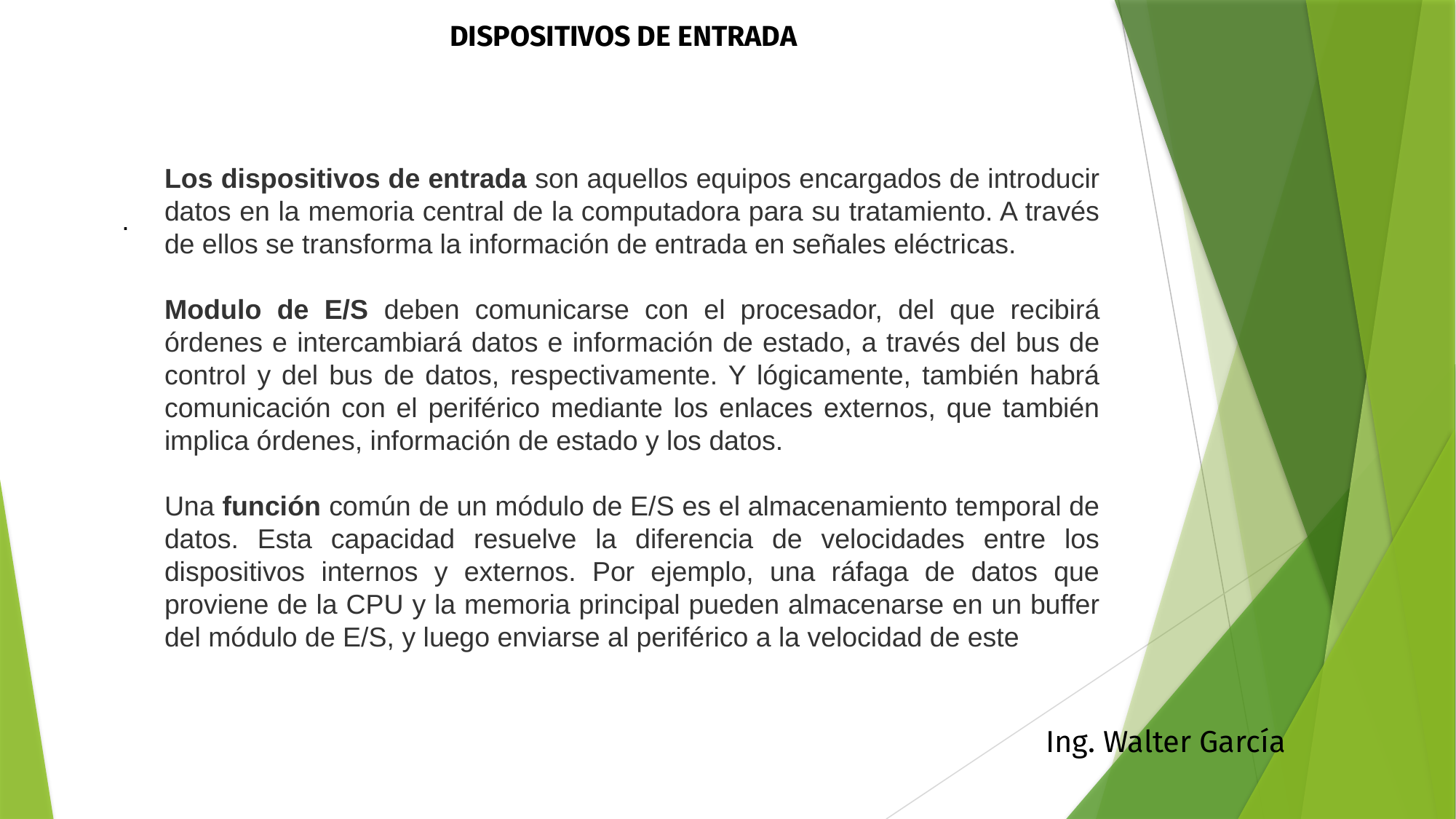

# DISPOSITIVOS DE ENTRADA
Los dispositivos de entrada son aquellos equipos encargados de introducir datos en la memoria central de la computadora para su tratamiento. A través de ellos se transforma la información de entrada en señales eléctricas.

Modulo de E/S deben comunicarse con el procesador, del que recibirá órdenes e intercambiará datos e información de estado, a través del bus de control y del bus de datos, respectivamente. Y lógicamente, también habrá comunicación con el periférico mediante los enlaces externos, que también implica órdenes, información de estado y los datos.

Una función común de un módulo de E/S es el almacenamiento temporal de datos. Esta capacidad resuelve la diferencia de velocidades entre los dispositivos internos y externos. Por ejemplo, una ráfaga de datos que proviene de la CPU y la memoria principal pueden almacenarse en un buffer del módulo de E/S, y luego enviarse al periférico a la velocidad de este
.
Ing. Walter García